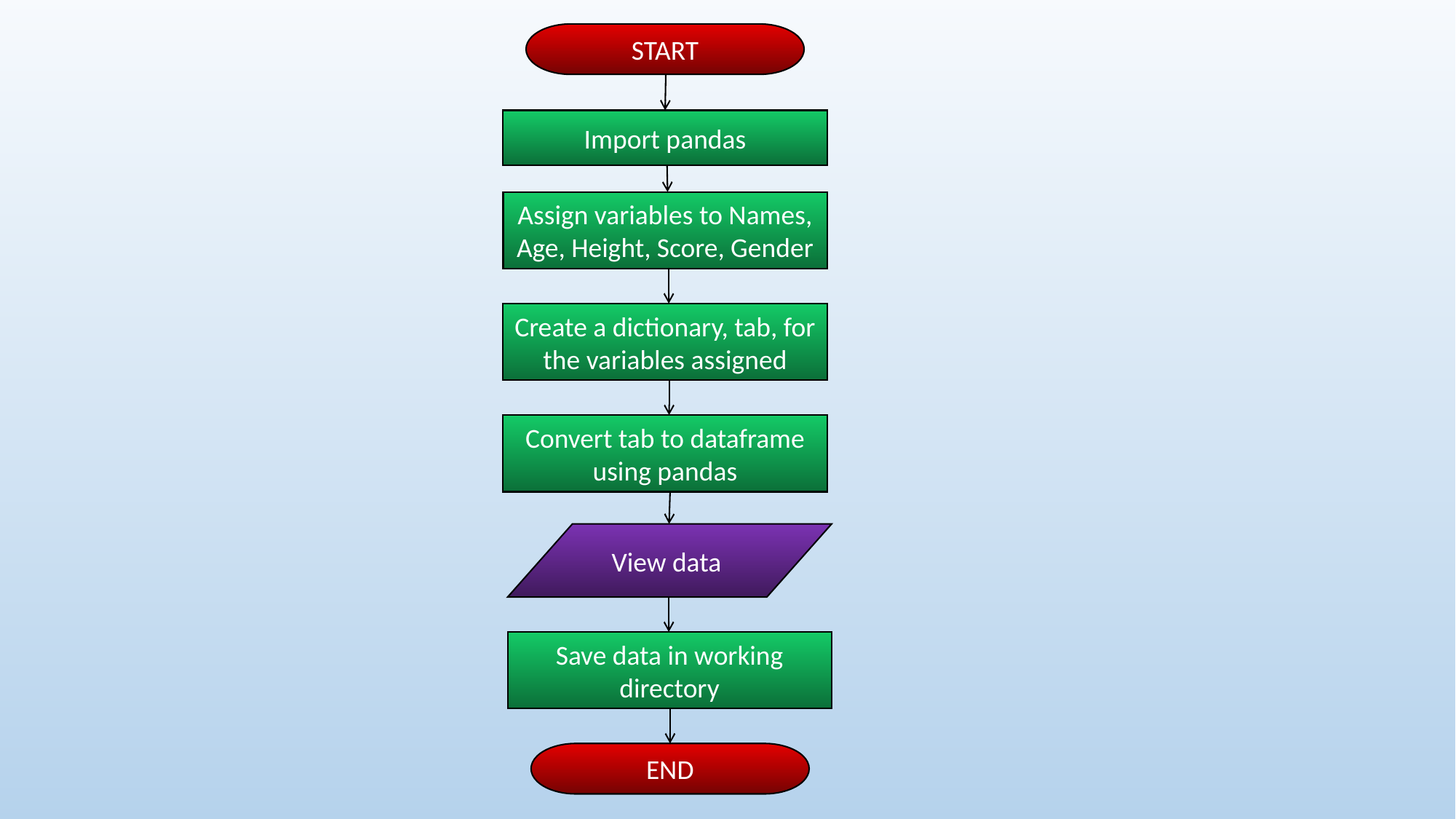

START
Import pandas
Assign variables to Names, Age, Height, Score, Gender
Create a dictionary, tab, for the variables assigned
Convert tab to dataframe using pandas
View data
Save data in working directory
END